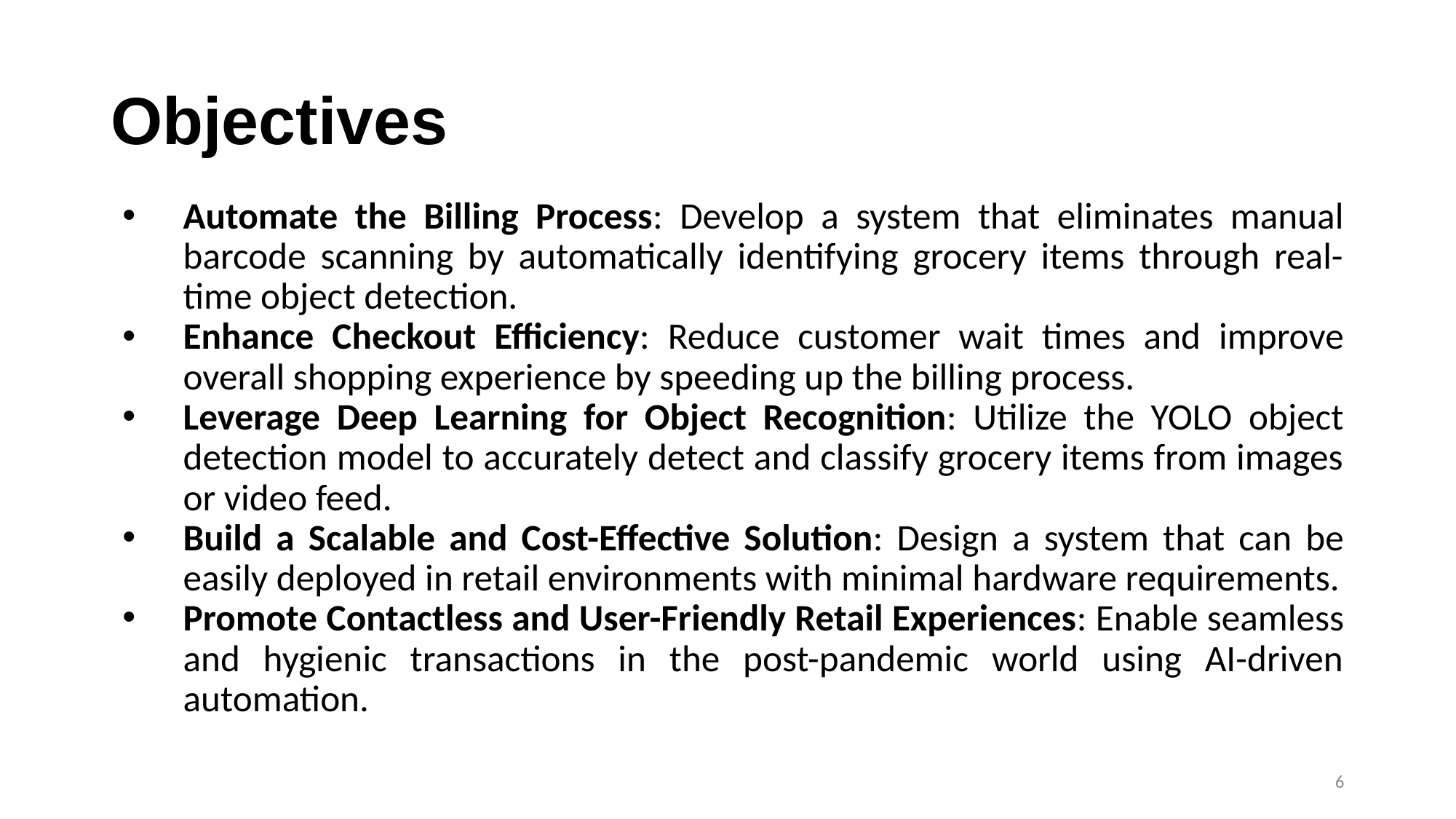

# Objectives
Automate the Billing Process: Develop a system that eliminates manual barcode scanning by automatically identifying grocery items through real-time object detection.
Enhance Checkout Efficiency: Reduce customer wait times and improve overall shopping experience by speeding up the billing process.
Leverage Deep Learning for Object Recognition: Utilize the YOLO object detection model to accurately detect and classify grocery items from images or video feed.
Build a Scalable and Cost-Effective Solution: Design a system that can be easily deployed in retail environments with minimal hardware requirements.
Promote Contactless and User-Friendly Retail Experiences: Enable seamless and hygienic transactions in the post-pandemic world using AI-driven automation.

6